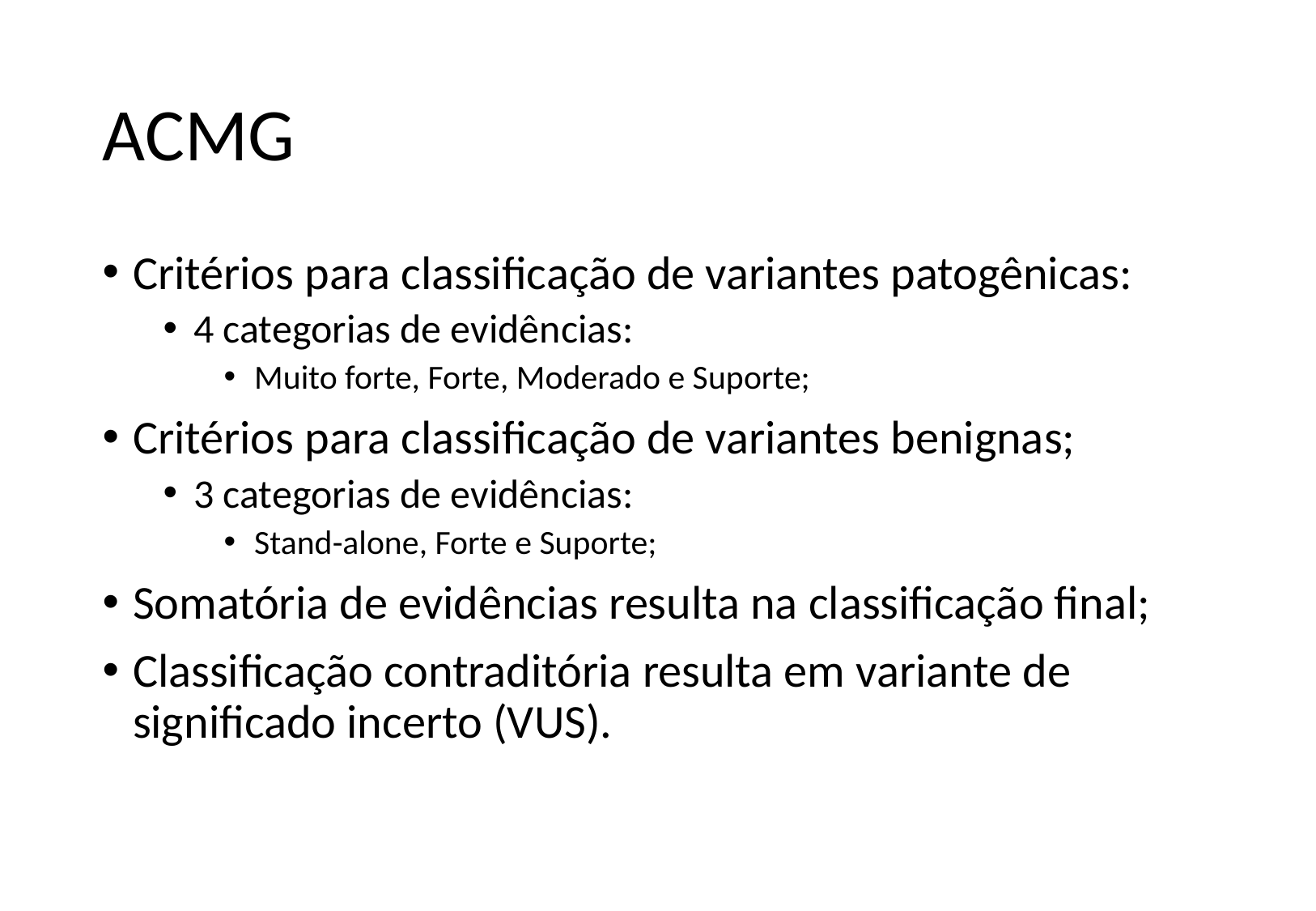

# ACMG
Critérios para classificação de variantes patogênicas:
4 categorias de evidências:
Muito forte, Forte, Moderado e Suporte;
Critérios para classificação de variantes benignas;
3 categorias de evidências:
Stand-alone, Forte e Suporte;
Somatória de evidências resulta na classificação final;
Classificação contraditória resulta em variante de significado incerto (VUS).